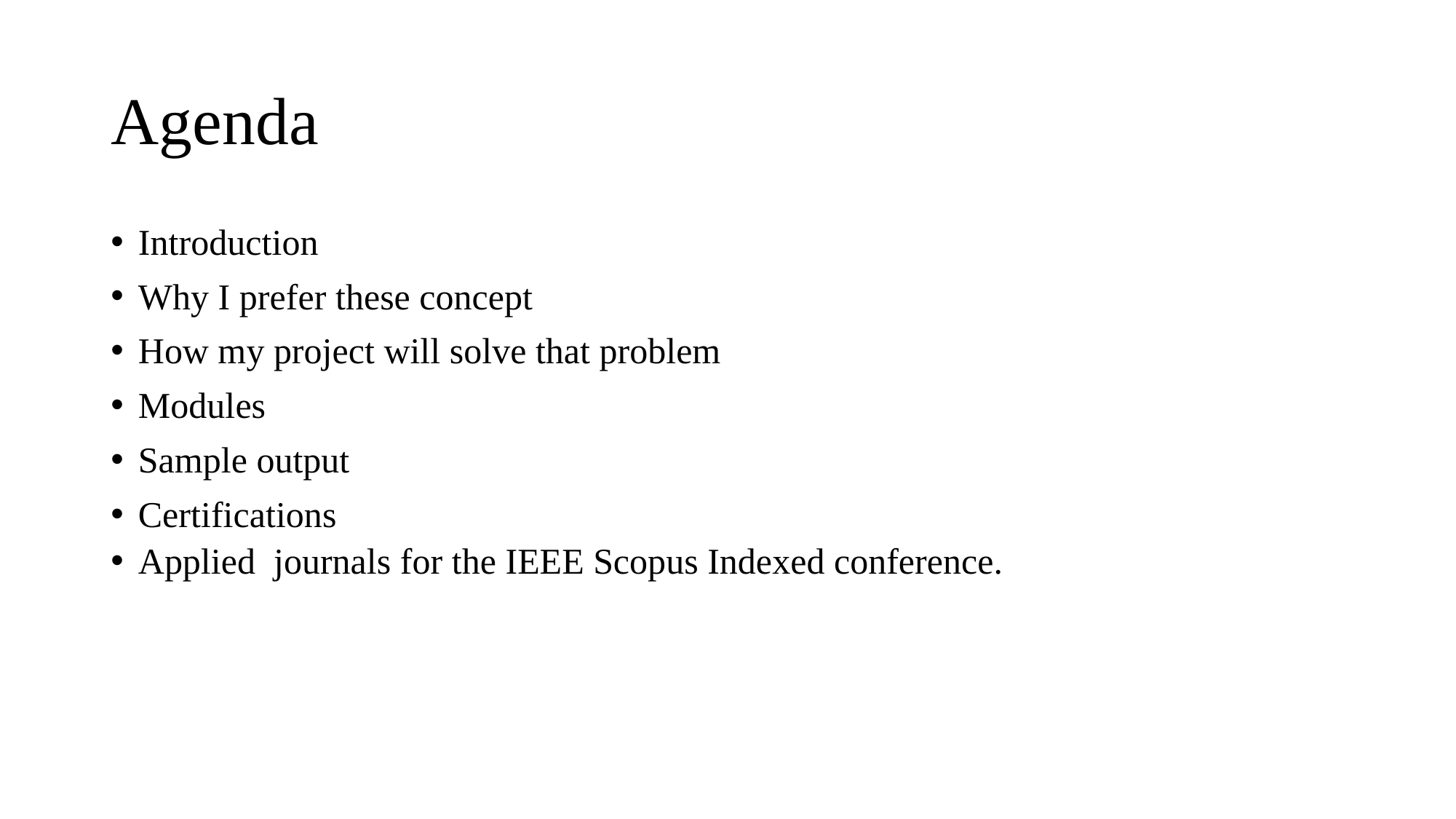

# Agenda
Introduction
Why I prefer these concept
How my project will solve that problem
Modules
Sample output
Certifications
Applied  journals for the IEEE Scopus Indexed conference.